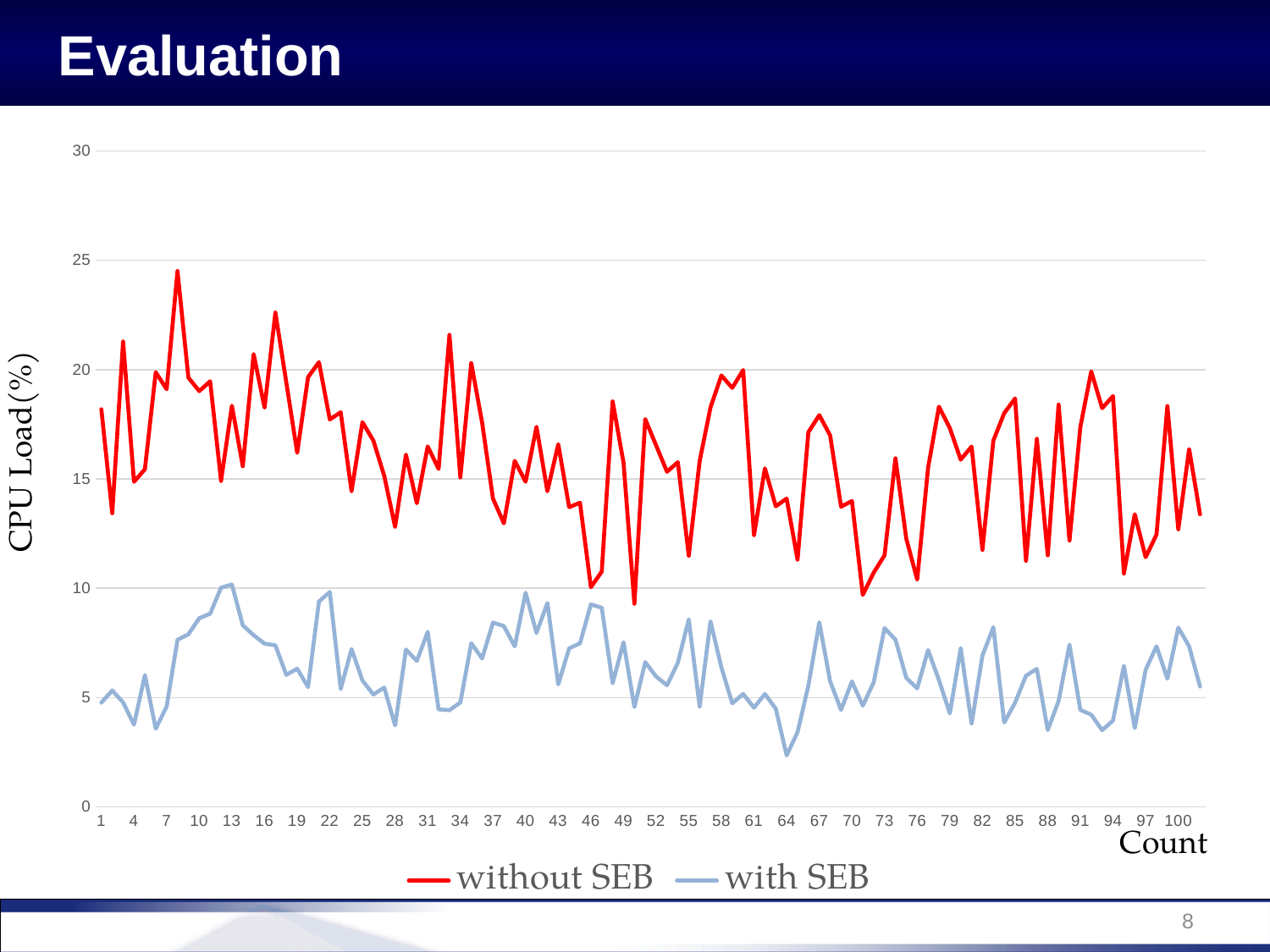

Evaluation

### Chart

| Category | without SEB | with SEB |
|---|---|---|
CPU Load(%)
Count
8